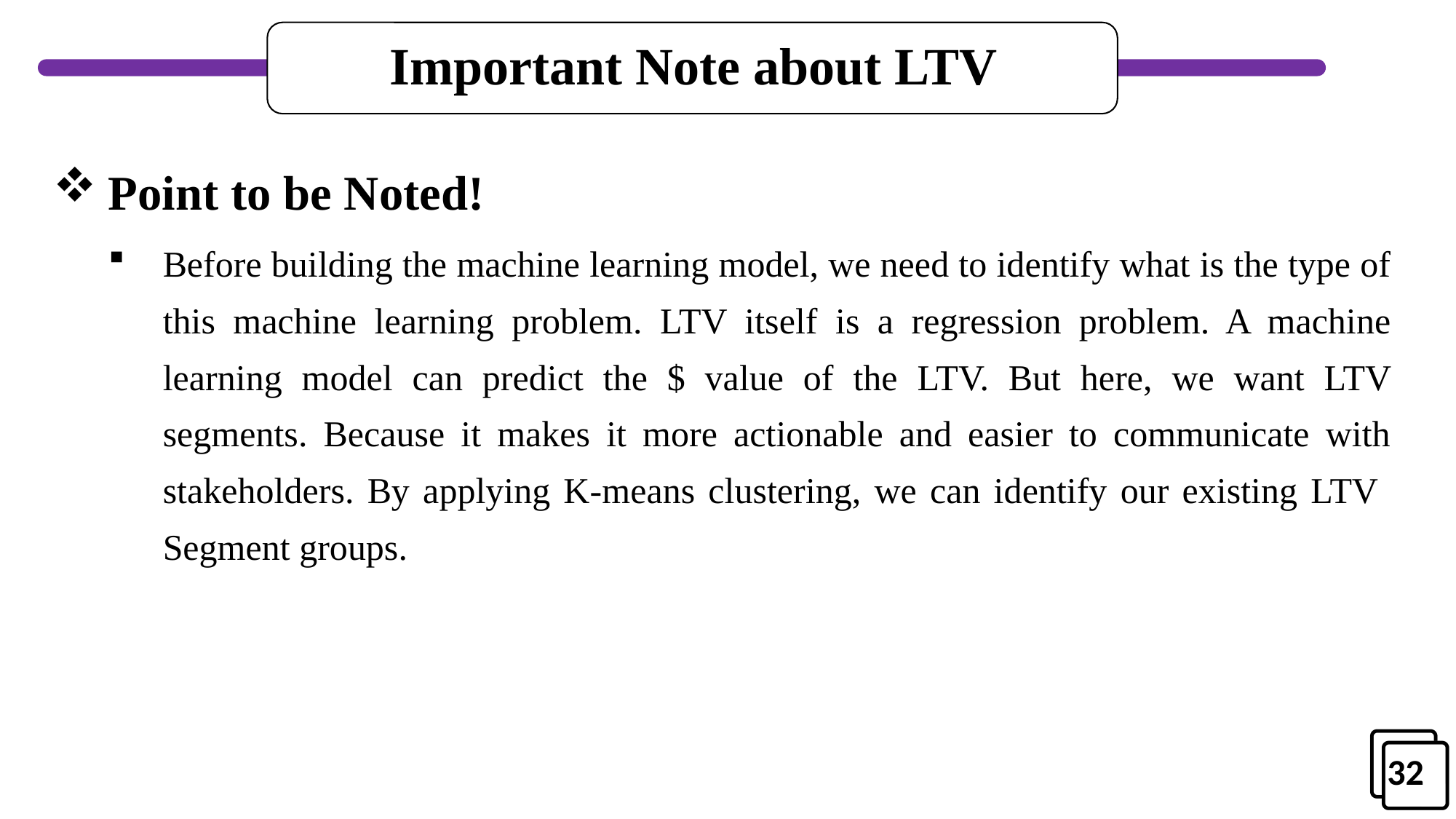

# Important Note about LTV

Point to be Noted!
Before building the machine learning model, we need to identify what is the type of this machine learning problem. LTV itself is a regression problem. A machine learning model can predict the $ value of the LTV. But here, we want LTV segments. Because it makes it more actionable and easier to communicate with stakeholders. By applying K-means clustering, we can identify our existing LTV  Segment groups.
32